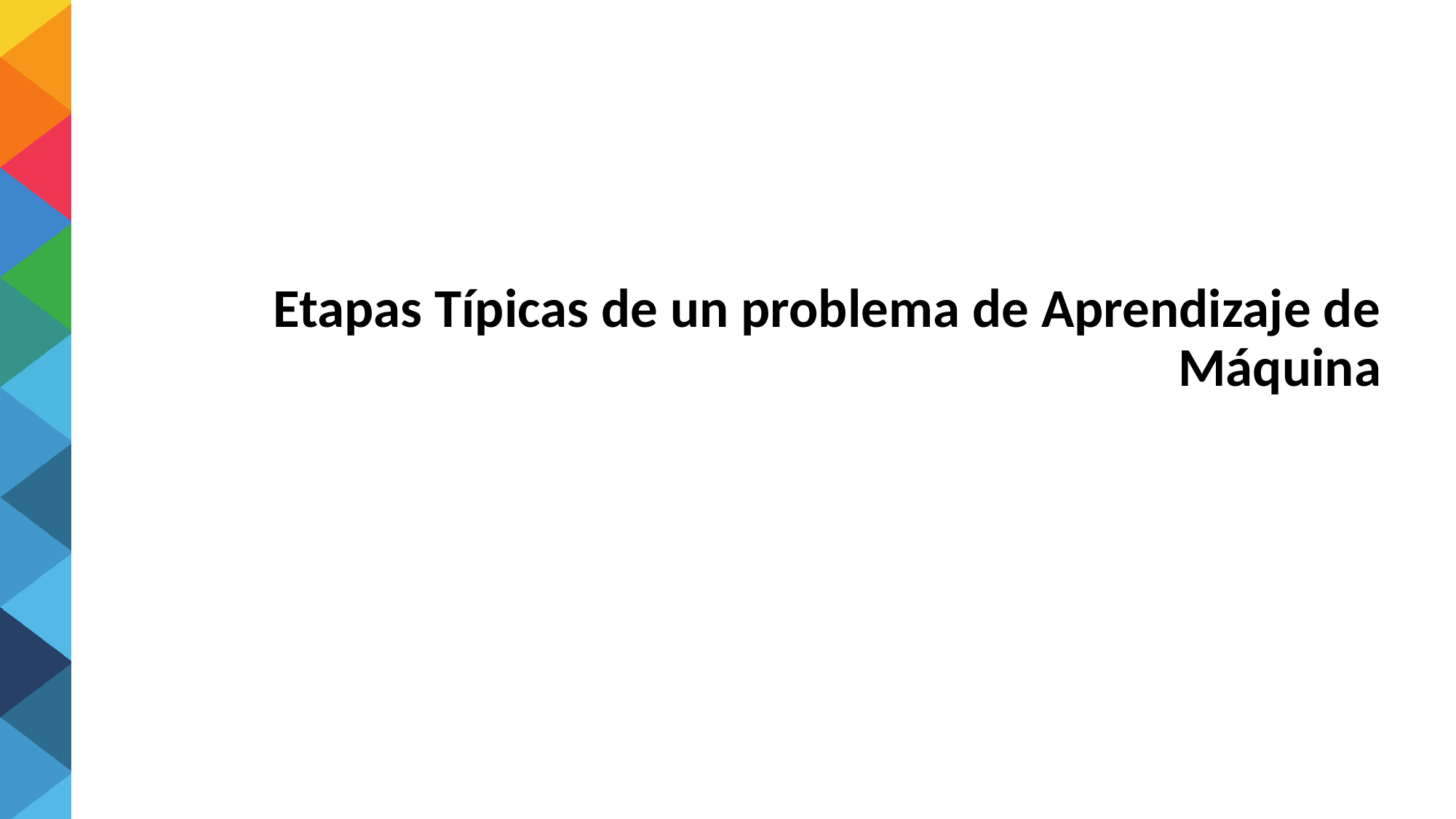

# Etapas Típicas de un problema de Aprendizaje de Máquina